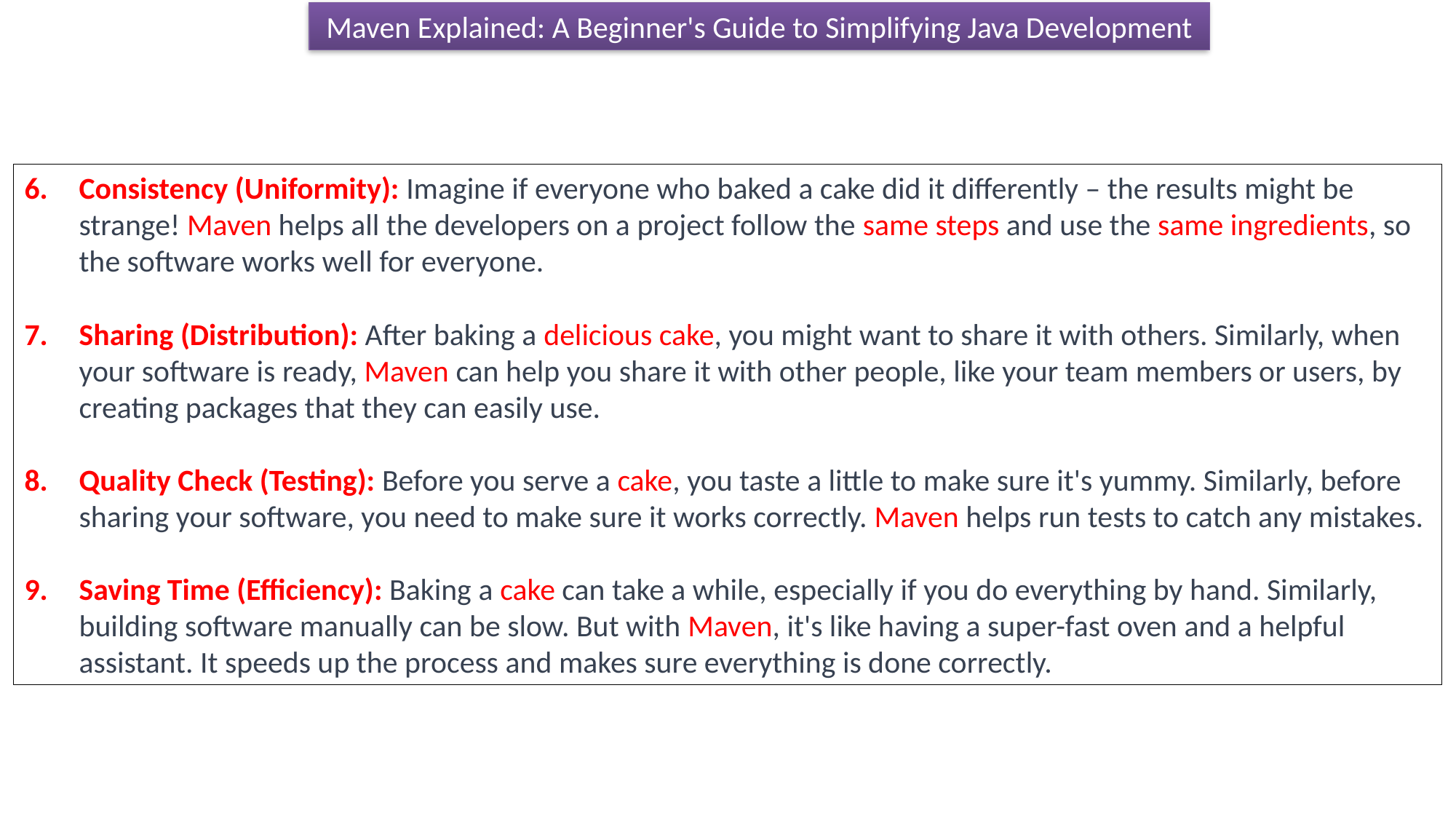

Maven Explained: A Beginner's Guide to Simplifying Java Development

Consistency (Uniformity): Imagine if everyone who baked a cake did it differently – the results might be strange! Maven helps all the developers on a project follow the same steps and use the same ingredients, so the software works well for everyone.

Sharing (Distribution): After baking a delicious cake, you might want to share it with others. Similarly, when your software is ready, Maven can help you share it with other people, like your team members or users, by creating packages that they can easily use.

Quality Check (Testing): Before you serve a cake, you taste a little to make sure it's yummy. Similarly, before sharing your software, you need to make sure it works correctly. Maven helps run tests to catch any mistakes.
Saving Time (Efficiency): Baking a cake can take a while, especially if you do everything by hand. Similarly, building software manually can be slow. But with Maven, it's like having a super-fast oven and a helpful assistant. It speeds up the process and makes sure everything is done correctly.